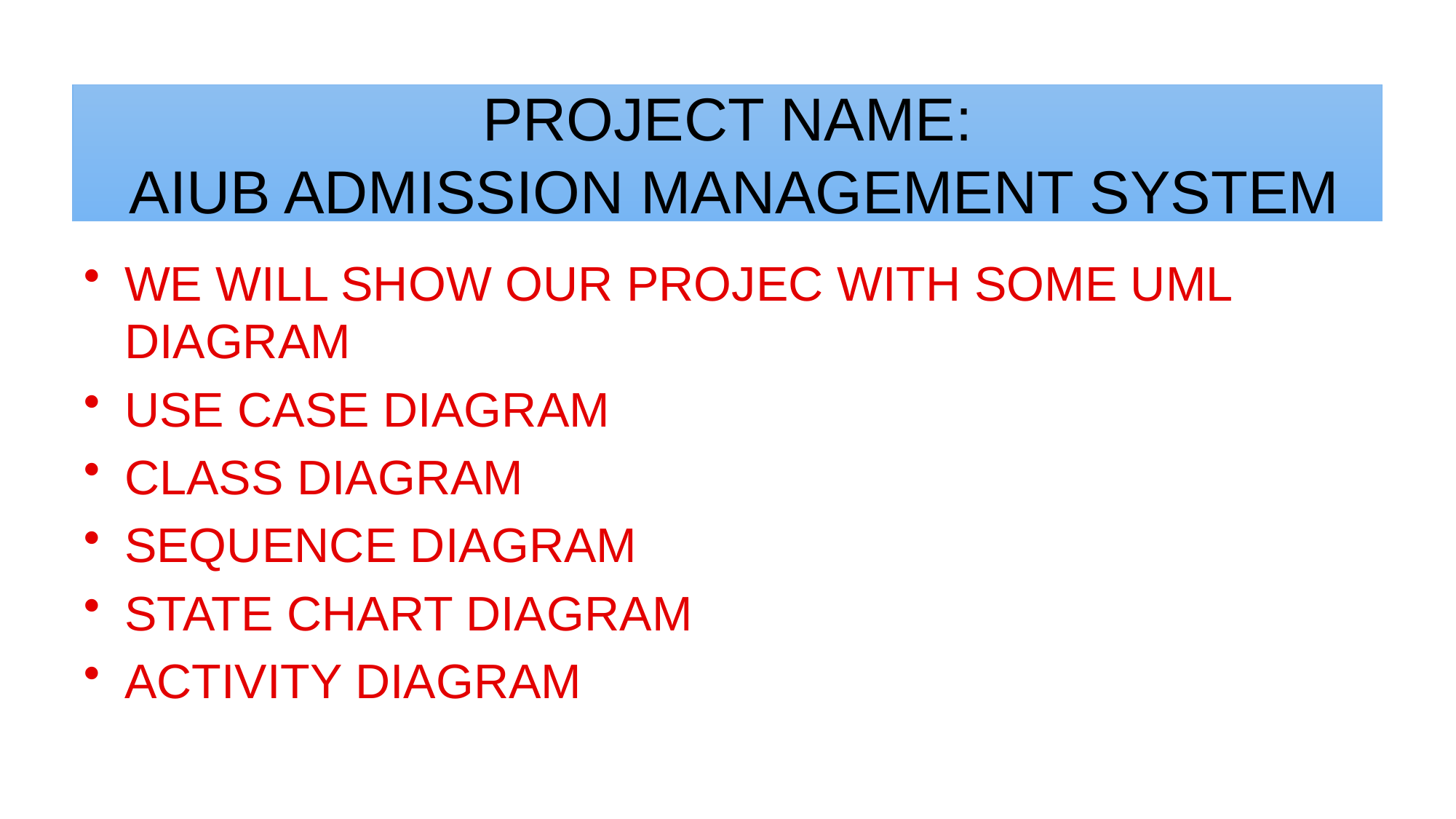

# PROJECT NAME: AIUB ADMISSION MANAGEMENT SYSTEM
WE WILL SHOW OUR PROJEC WITH SOME UML DIAGRAM
USE CASE DIAGRAM
CLASS DIAGRAM
SEQUENCE DIAGRAM
STATE CHART DIAGRAM
ACTIVITY DIAGRAM